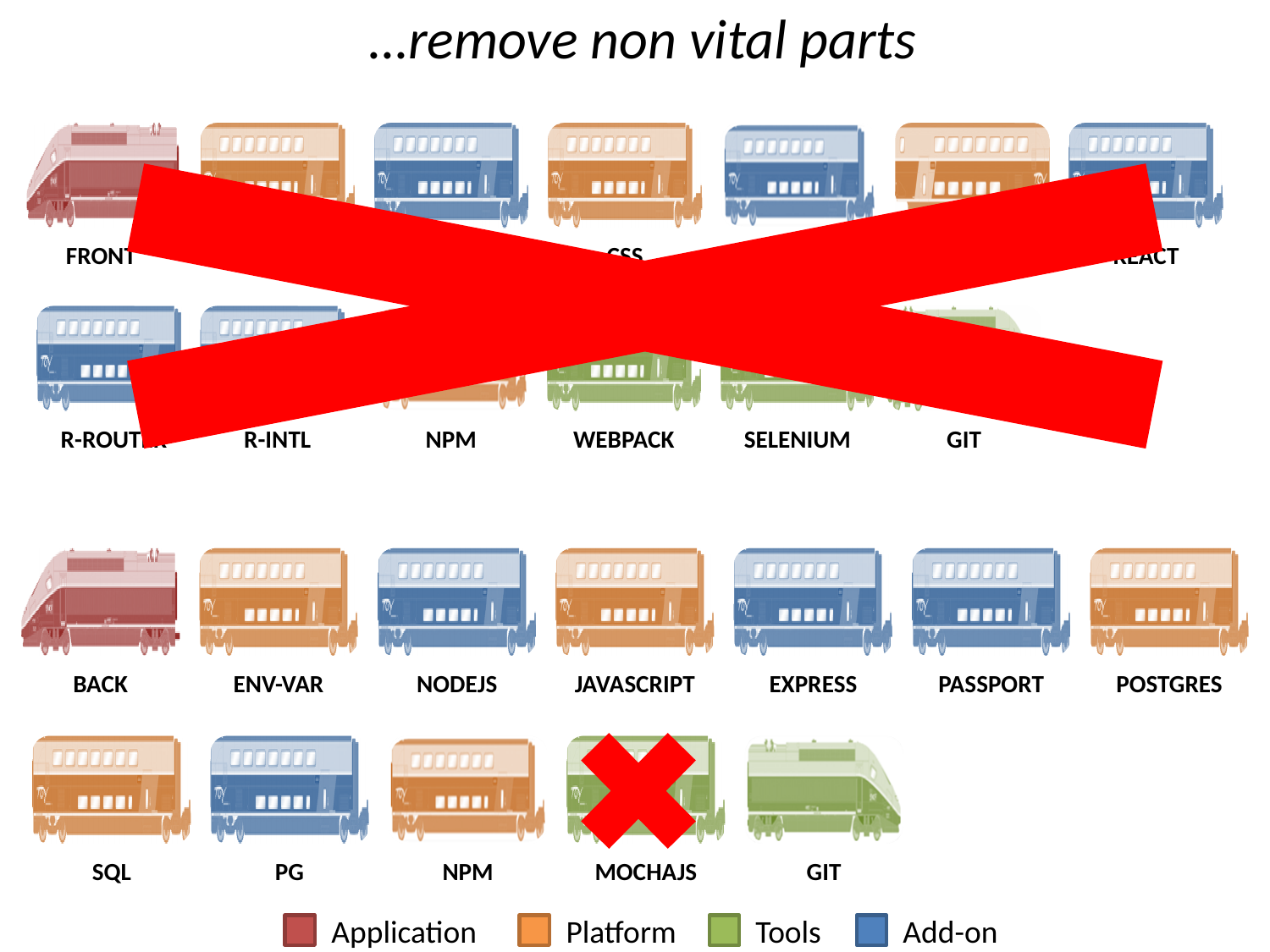

# …remove non vital parts
FRONT
HTML
BOOTSTRAP
CSS
FONT-AW
JAVASCRIPT
REACT
R-ROUTER
R-INTL
NPM
WEBPACK
SELENIUM
GIT

BACK
ENV-VAR
NODEJS
JAVASCRIPT
EXPRESS
PASSPORT
POSTGRES
SQL
PG
NPM
MOCHAJS
GIT

Application
Platform
Tools
Add-on